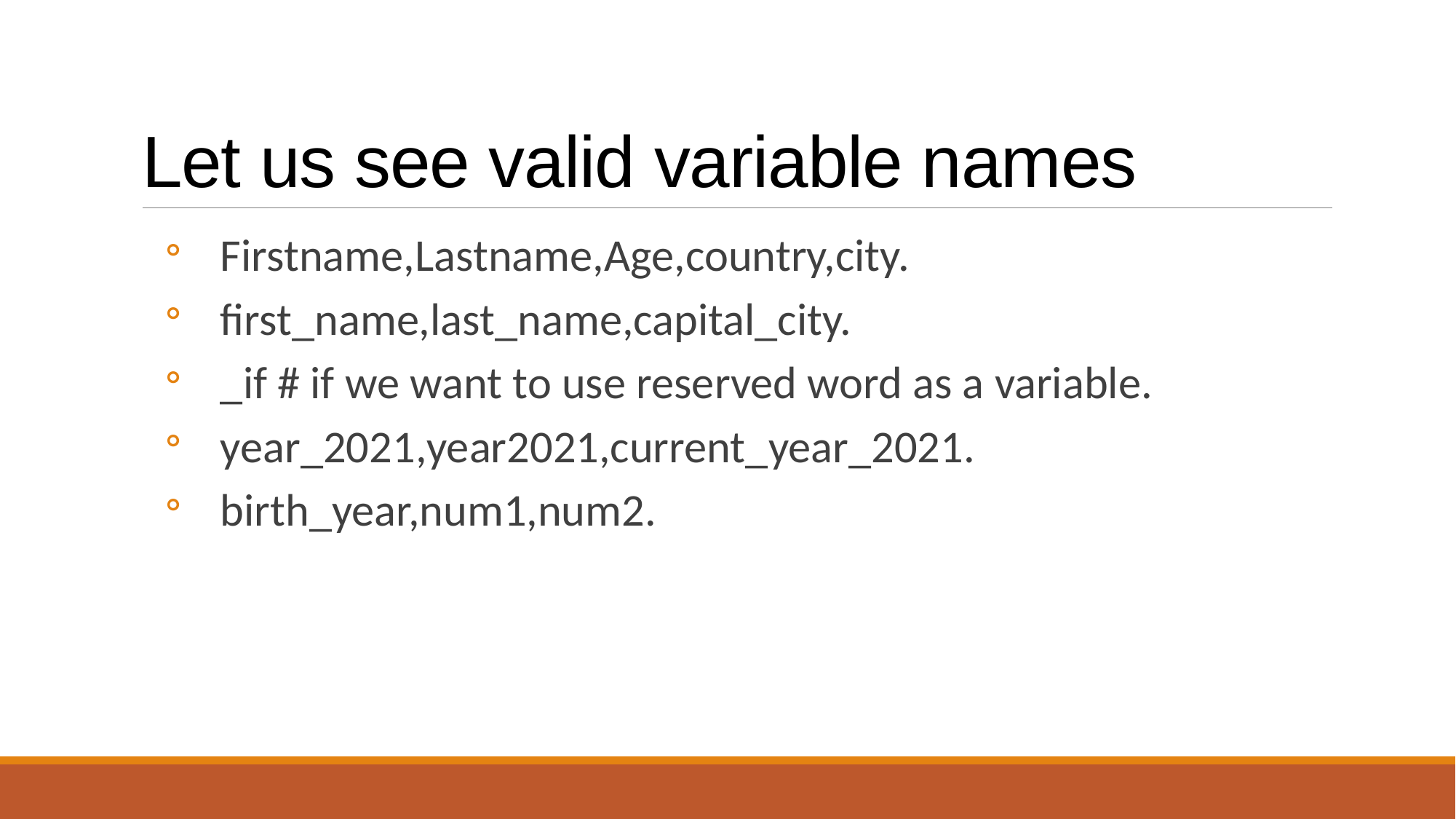

# Let us see valid variable names
Firstname,Lastname,Age,country,city.
first_name,last_name,capital_city.
_if # if we want to use reserved word as a variable.
year_2021,year2021,current_year_2021.
birth_year,num1,num2.